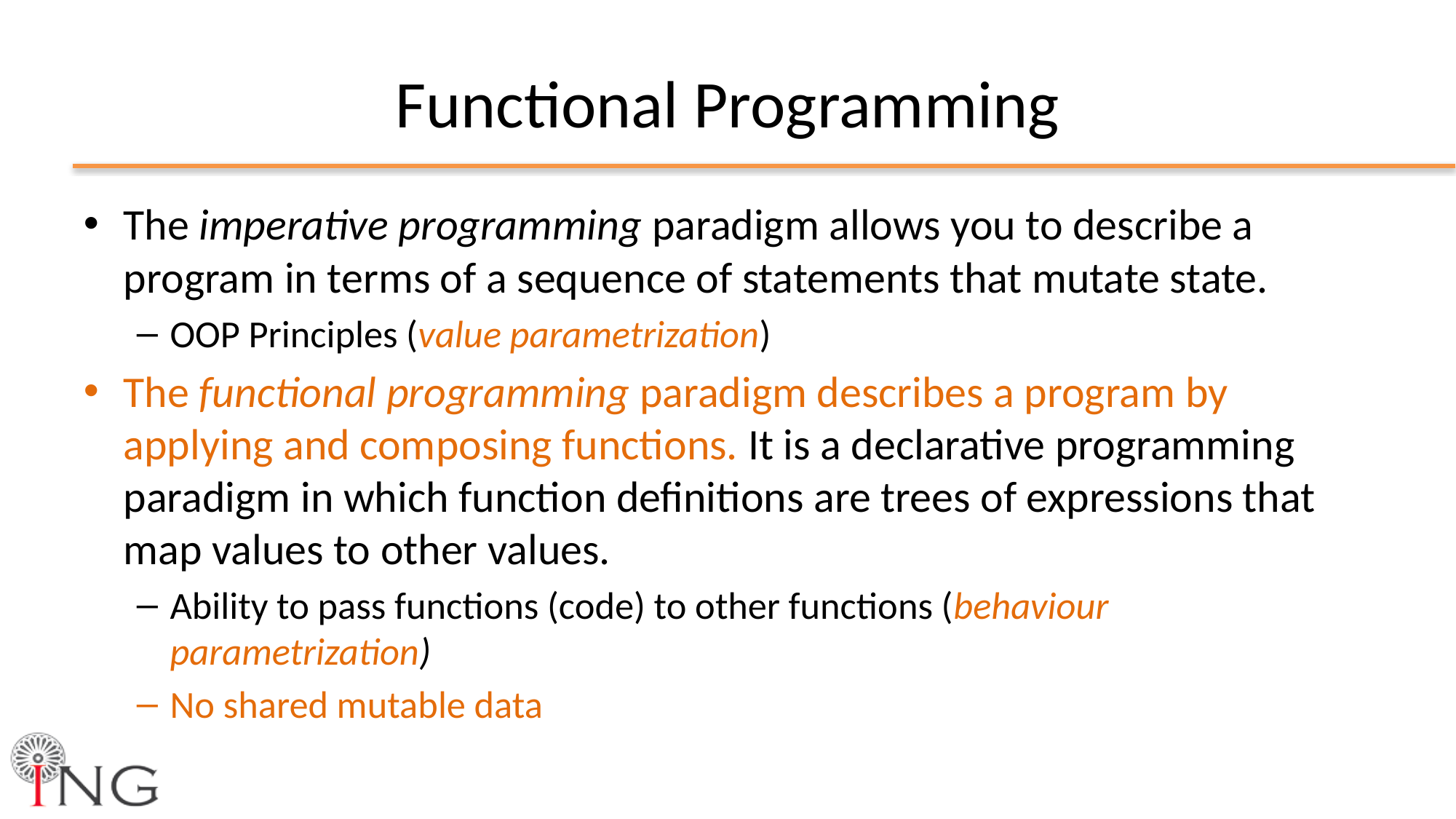

# Functional Programming
The imperative programming paradigm allows you to describe a program in terms of a sequence of statements that mutate state.
OOP Principles (value parametrization)
The functional programming paradigm describes a program by applying and composing functions. It is a declarative programming paradigm in which function definitions are trees of expressions that map values to other values.
Ability to pass functions (code) to other functions (behaviour parametrization)
No shared mutable data